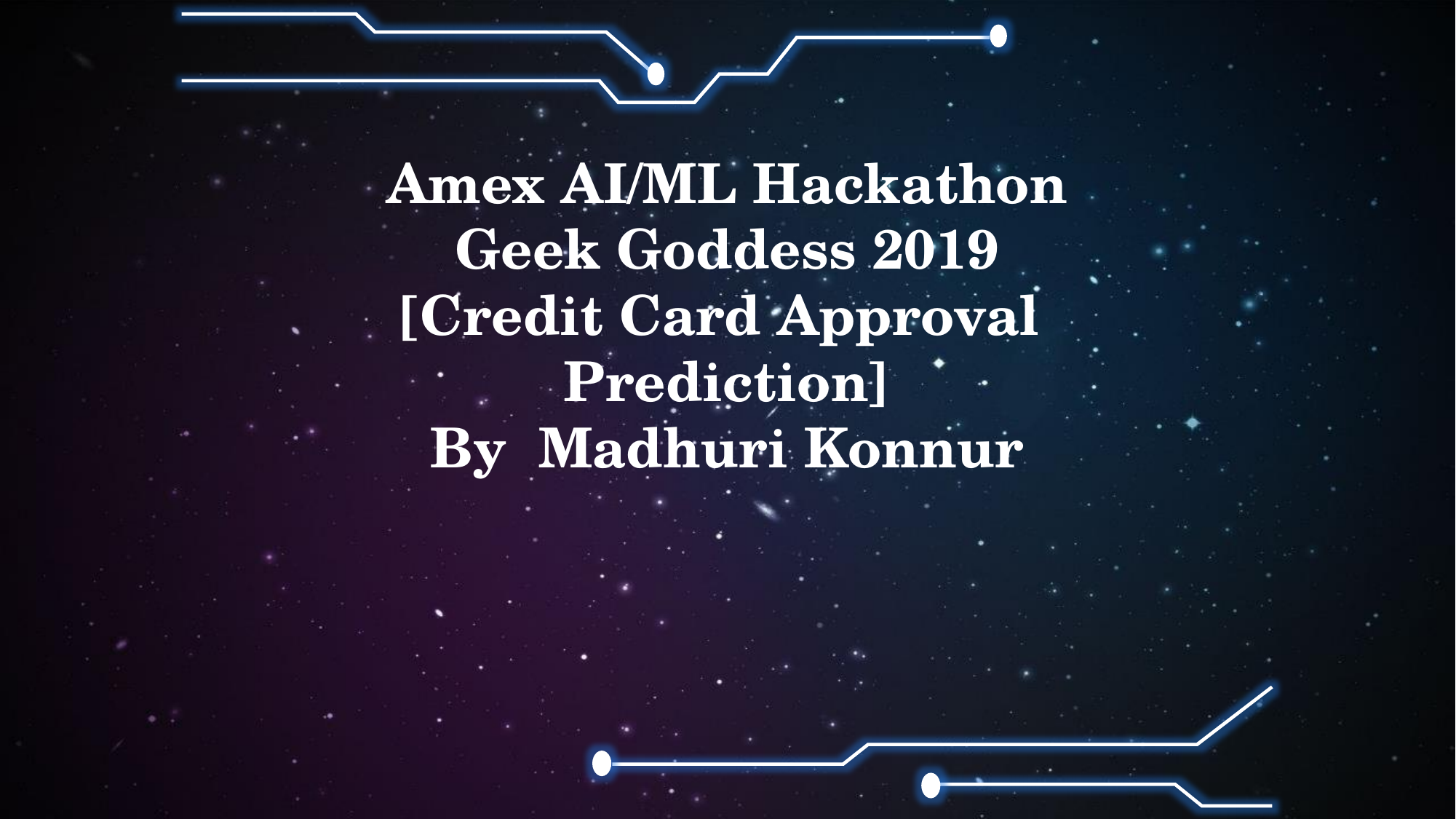

Amex AI/ML Hackathon
Geek Goddess 2019
[Credit Card Approval  Prediction]
By  Madhuri Konnur